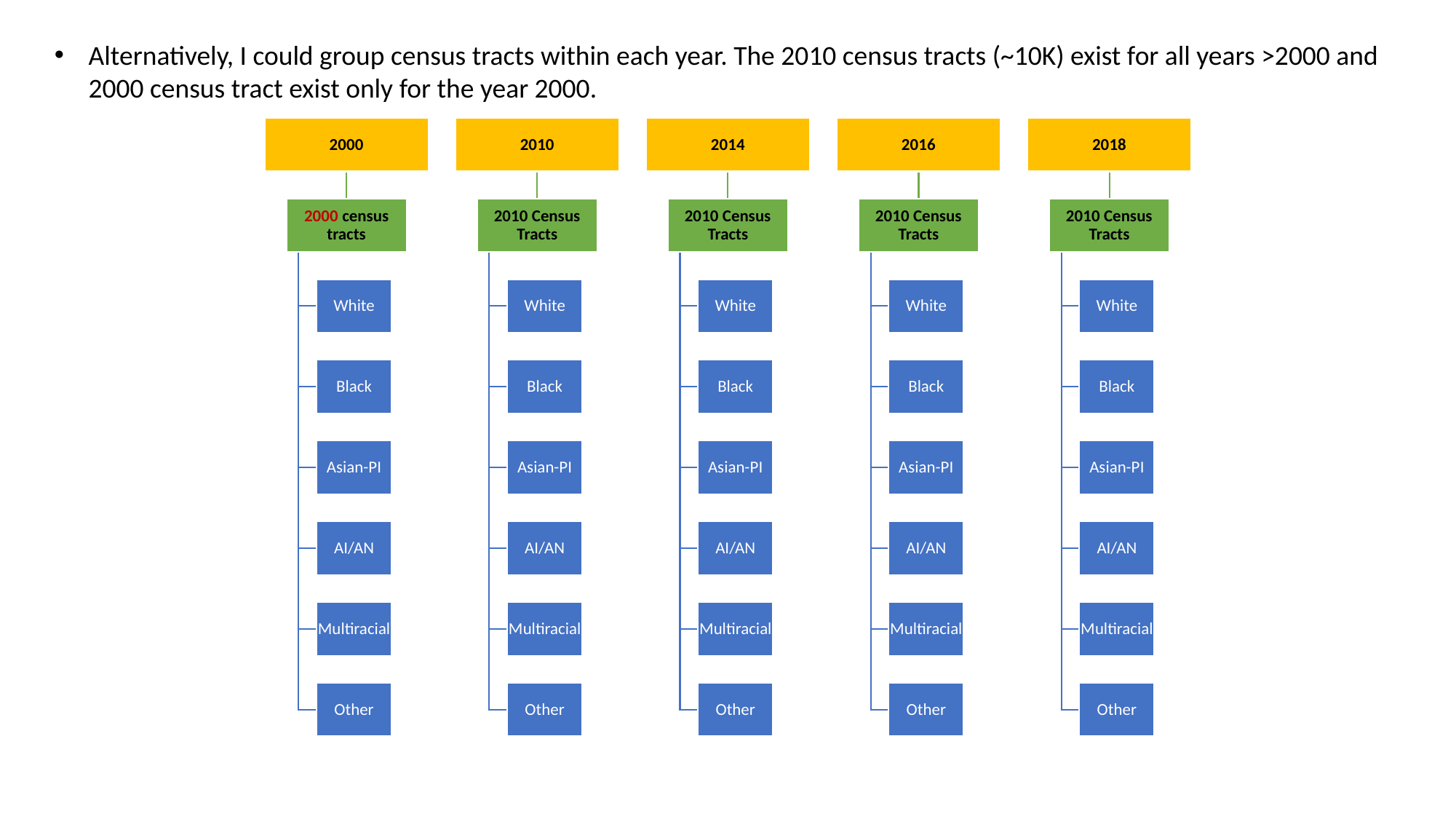

Alternatively, I could group census tracts within each year. The 2010 census tracts (~10K) exist for all years >2000 and 2000 census tract exist only for the year 2000.

2000
2000 census tracts
White
Black
Asian-PI
AI/AN
Multiracial
Other
2010
2010 Census Tracts
White
Black
Asian-PI
AI/AN
Multiracial
Other
2014
2010 Census Tracts
White
Black
Asian-PI
AI/AN
Multiracial
Other
2016
2010 Census Tracts
White
Black
Asian-PI
AI/AN
Multiracial
Other
2018
2010 Census Tracts
White
Black
Asian-PI
AI/AN
Multiracial
Other